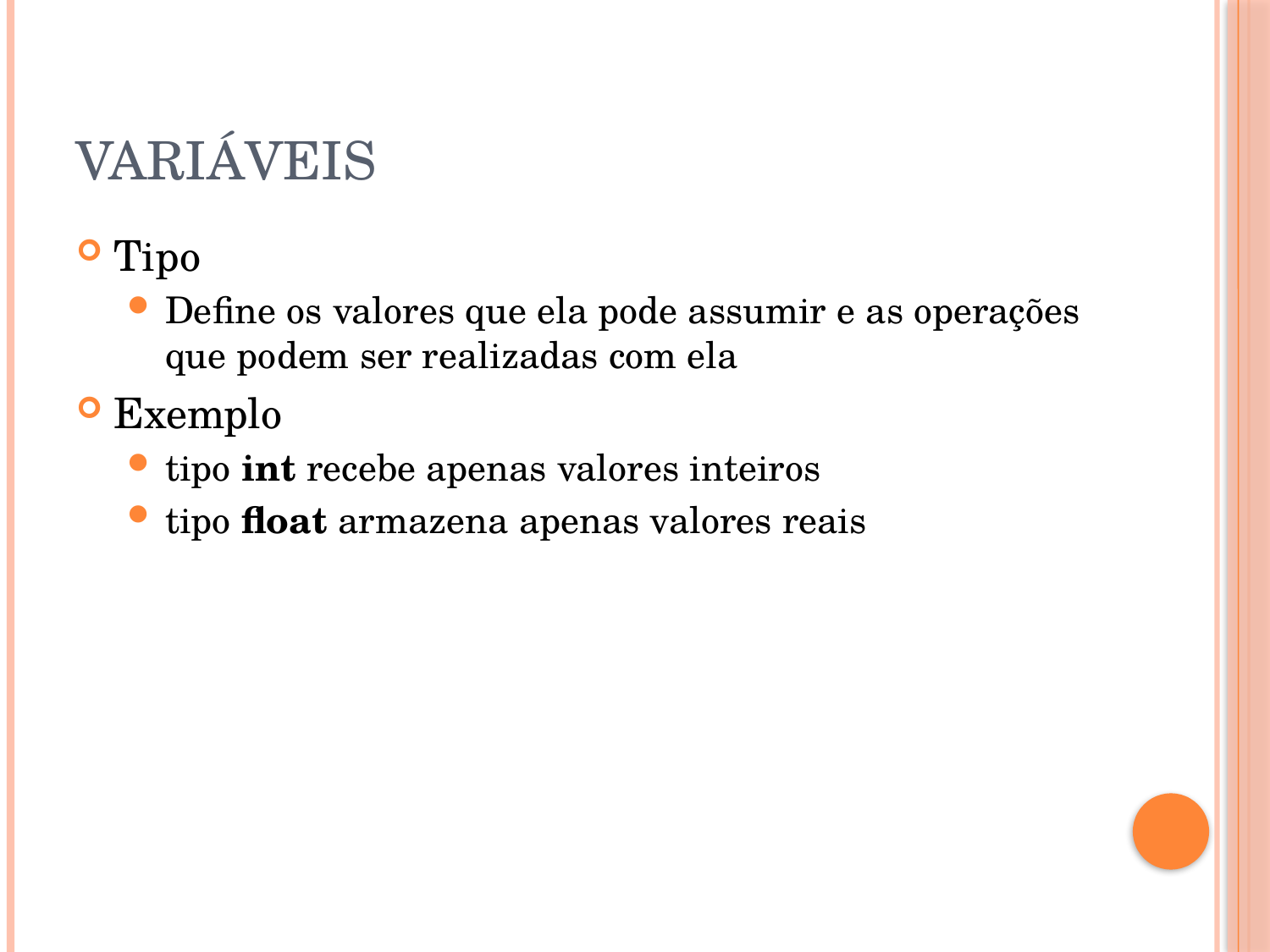

# Variáveis
Tipo
Define os valores que ela pode assumir e as operações que podem ser realizadas com ela
Exemplo
tipo int recebe apenas valores inteiros
tipo float armazena apenas valores reais